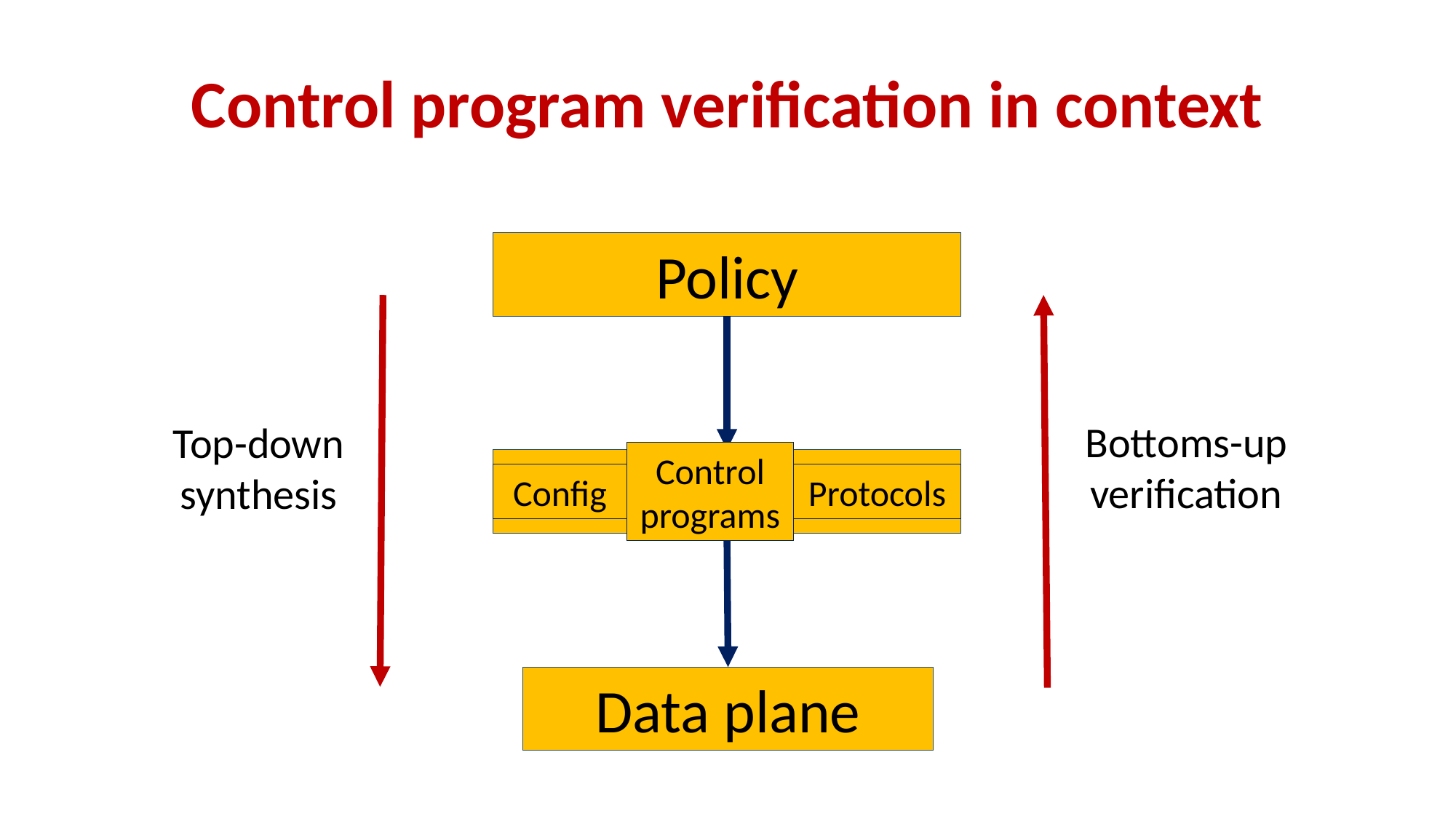

# Control program verification in context
Policy
Bottoms-up verification
Top-down synthesis
Control plane
Config
Control programs
Protocols
Data plane